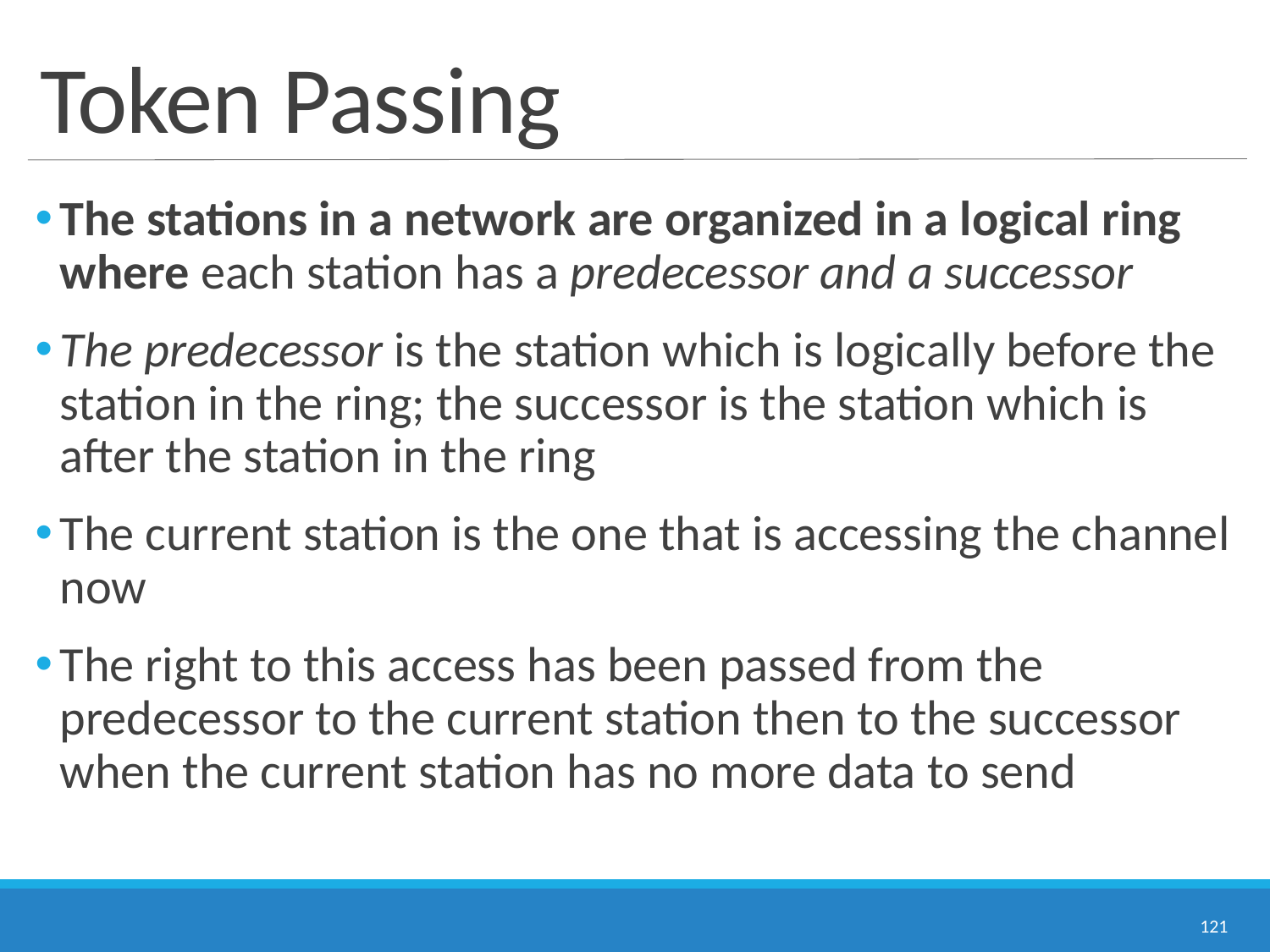

# Token Passing
The stations in a network are organized in a logical ring where each station has a predecessor and a successor
The predecessor is the station which is logically before the station in the ring; the successor is the station which is after the station in the ring
The current station is the one that is accessing the channel now
The right to this access has been passed from the predecessor to the current station then to the successor when the current station has no more data to send